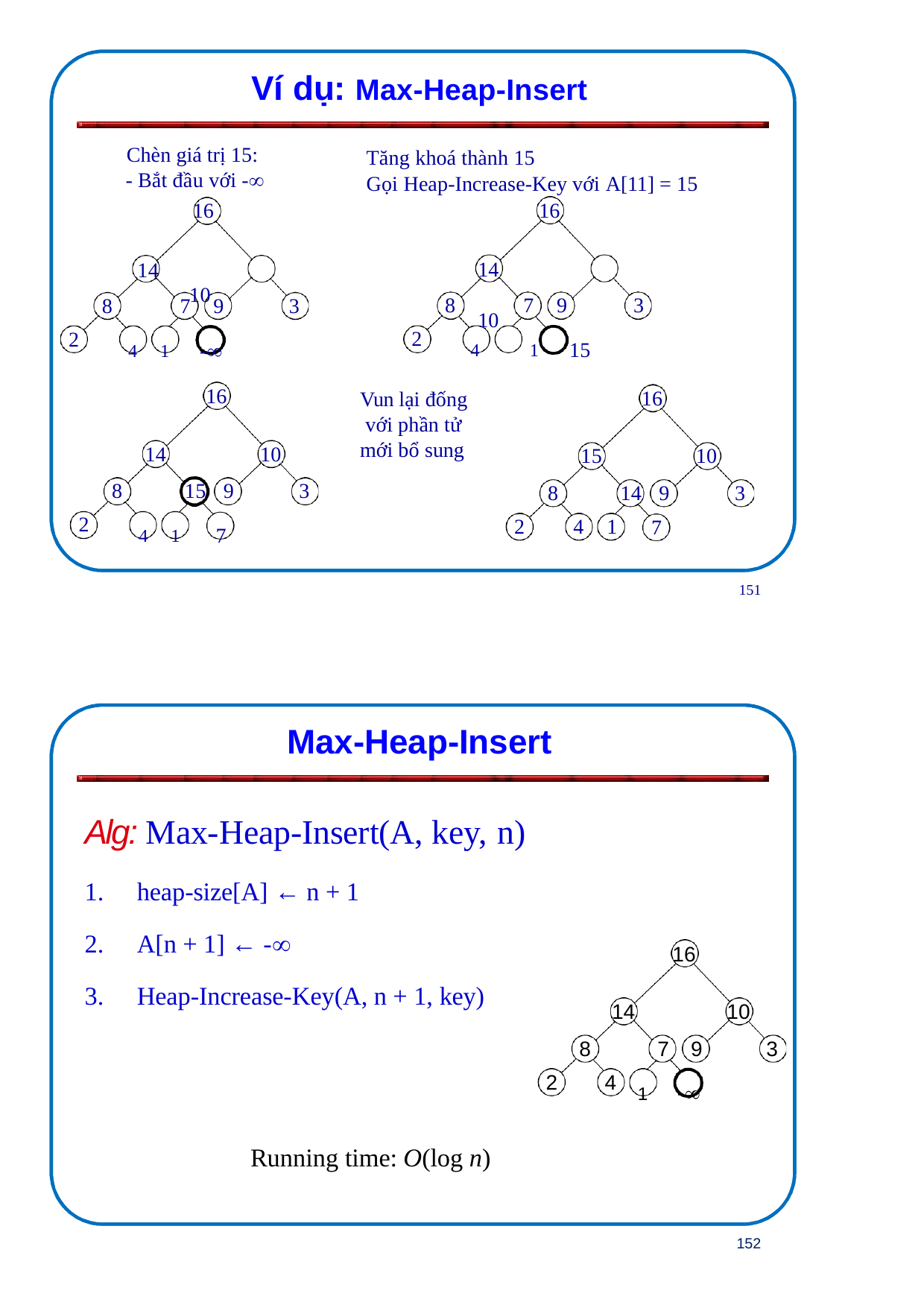

Ví dụ: Max-Heap-Insert
Chèn giá trị 15:
- Bắt đầu với -∞
16

14	10
Tăng khoá thành 15
Gọi Heap-Increase-Key với A[11] = 15
16

14	10

7	9
4	1	-∞
8	7	9	3
4	1	15
8
3
2
2
16

16
Vun lại đống  với phần tử  mới bổ sung

14
10
15
10
15	9
4	1	7
14	9
7
8
3
8
3
2
2
4	1
151

Max-Heap-Insert
Alg: Max-Heap-Insert(A, key, n)
1.	heap-size[A] ← n + 1
2.	A[n + 1] ← -∞
3.	Heap-Increase-Key(A, n + 1, key)
16

14
10
7	9
1	-∞
8
3
2
4
Running time: O(log n)
152